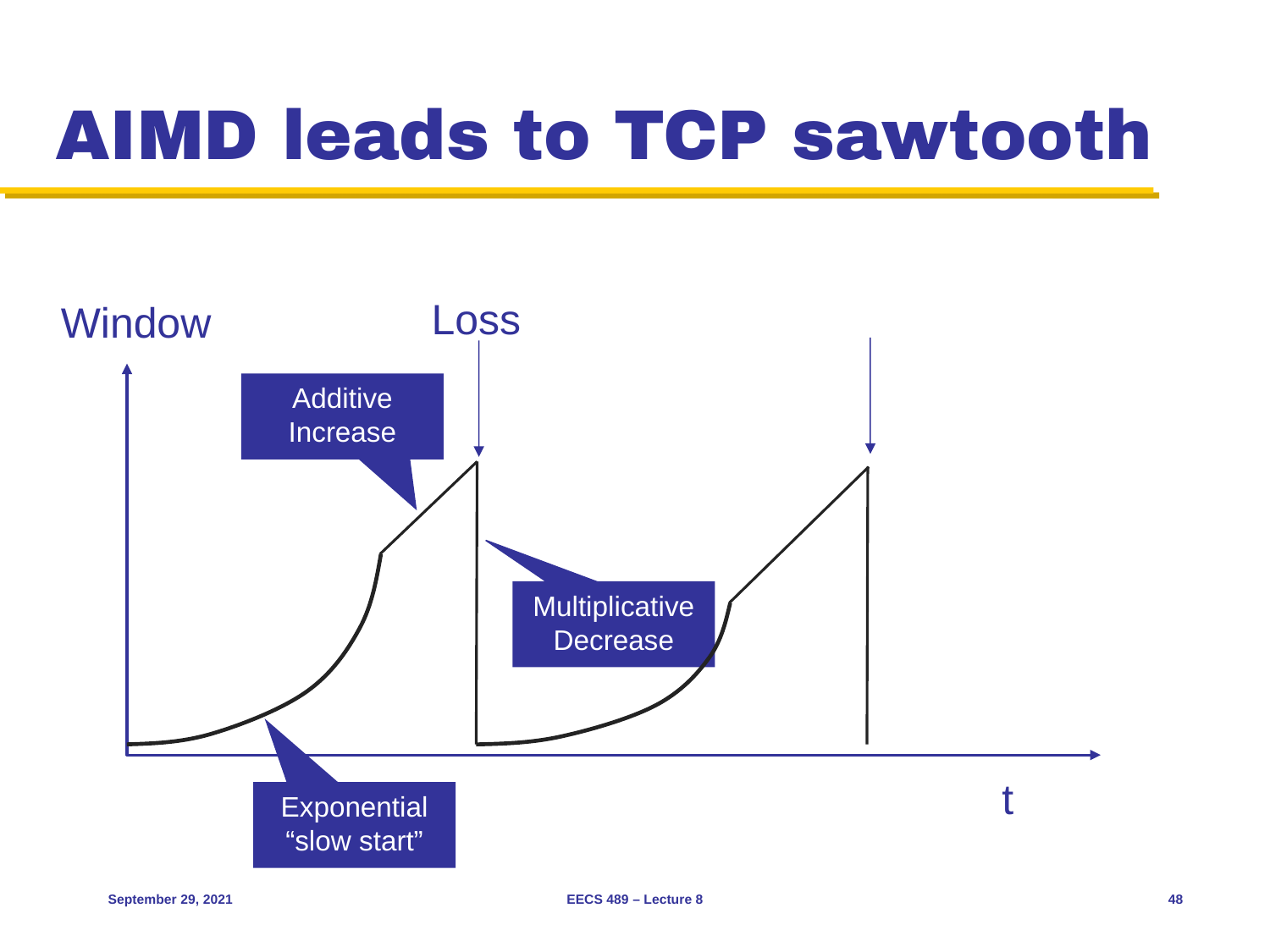

# AIMD leads to TCP sawtooth
Loss
Window

Additive Increase

Multiplicative Decrease
t
Exponential
“slow start”
September 29, 2021
EECS 489 – Lecture 8
48